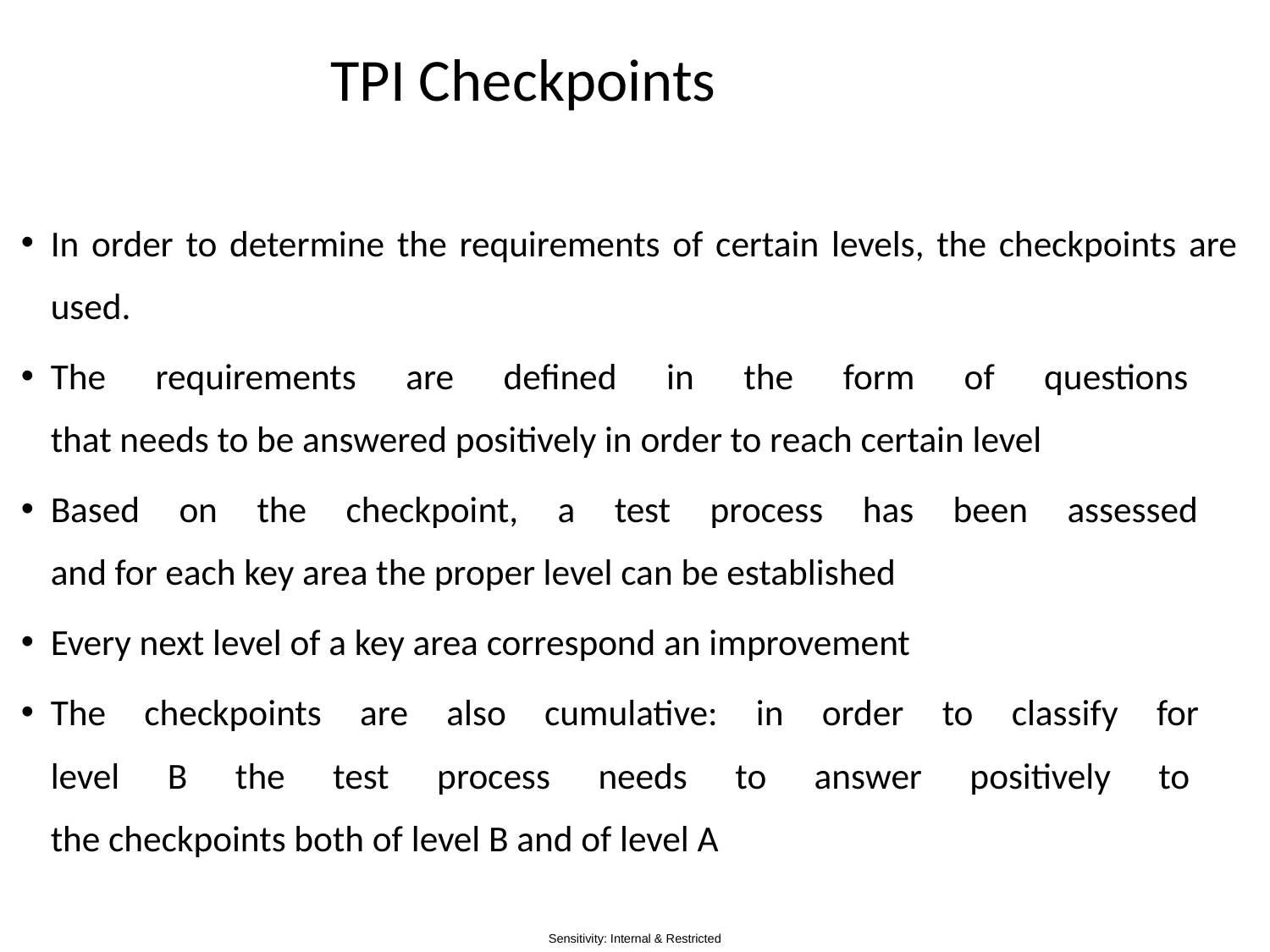

# TPI Checkpoints
In order to determine the requirements of certain levels, the checkpoints are used.
The requirements are defined in the form of questions
that needs to be answered positively in order to reach certain level
Based on the checkpoint, a test process has been assessed
and for each key area the proper level can be established
Every next level of a key area correspond an improvement
The checkpoints are also cumulative: in order to classify for
level B the test process needs to answer positively to
the checkpoints both of level B and of level A